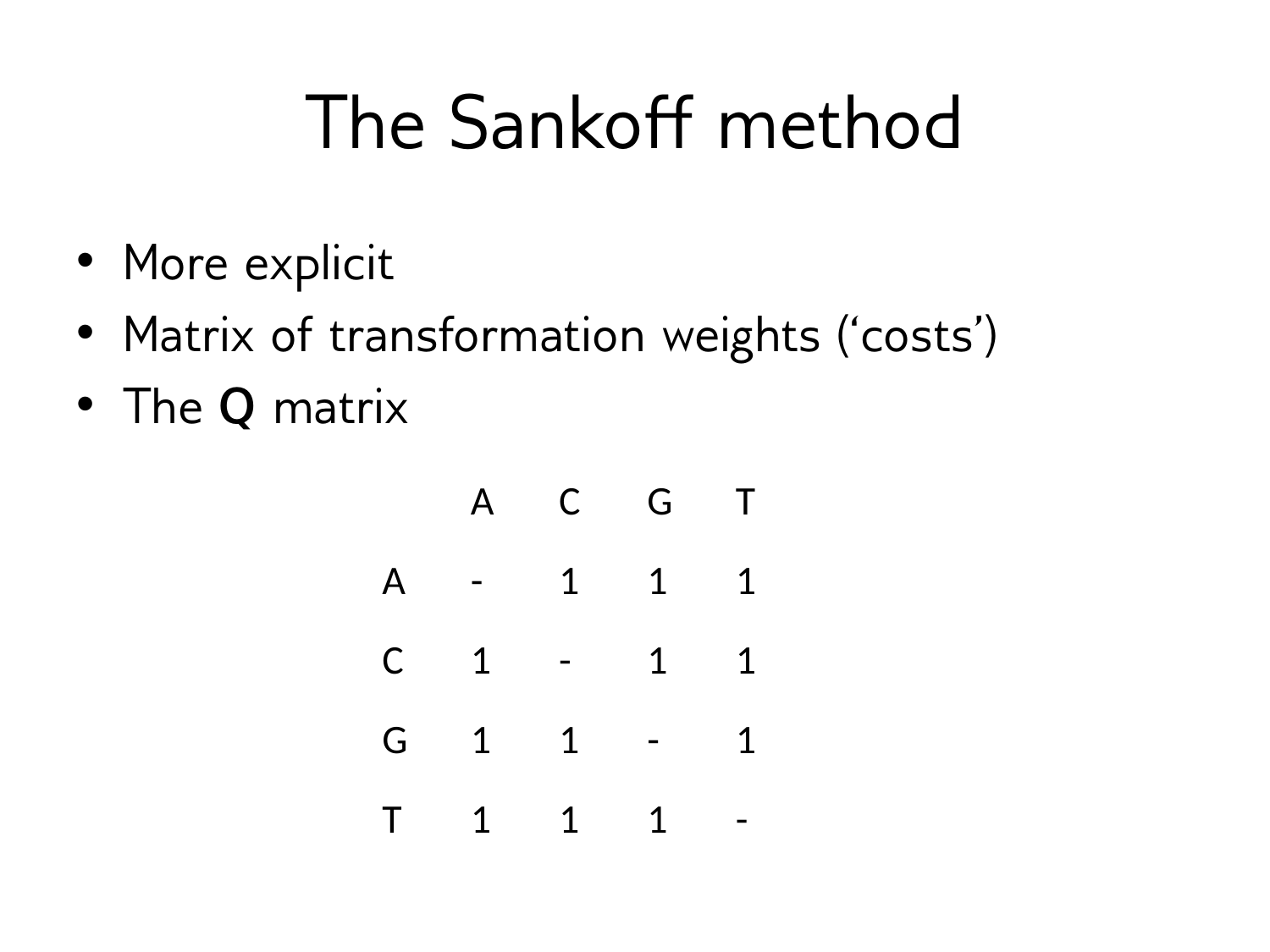

# The Sankoff method
More explicit
Matrix of transformation weights (‘costs’)
The Q matrix
|  | A | C | G | T |
| --- | --- | --- | --- | --- |
| A | - | 1 | 1 | 1 |
| C | 1 | - | 1 | 1 |
| G | 1 | 1 | - | 1 |
| T | 1 | 1 | 1 | - |